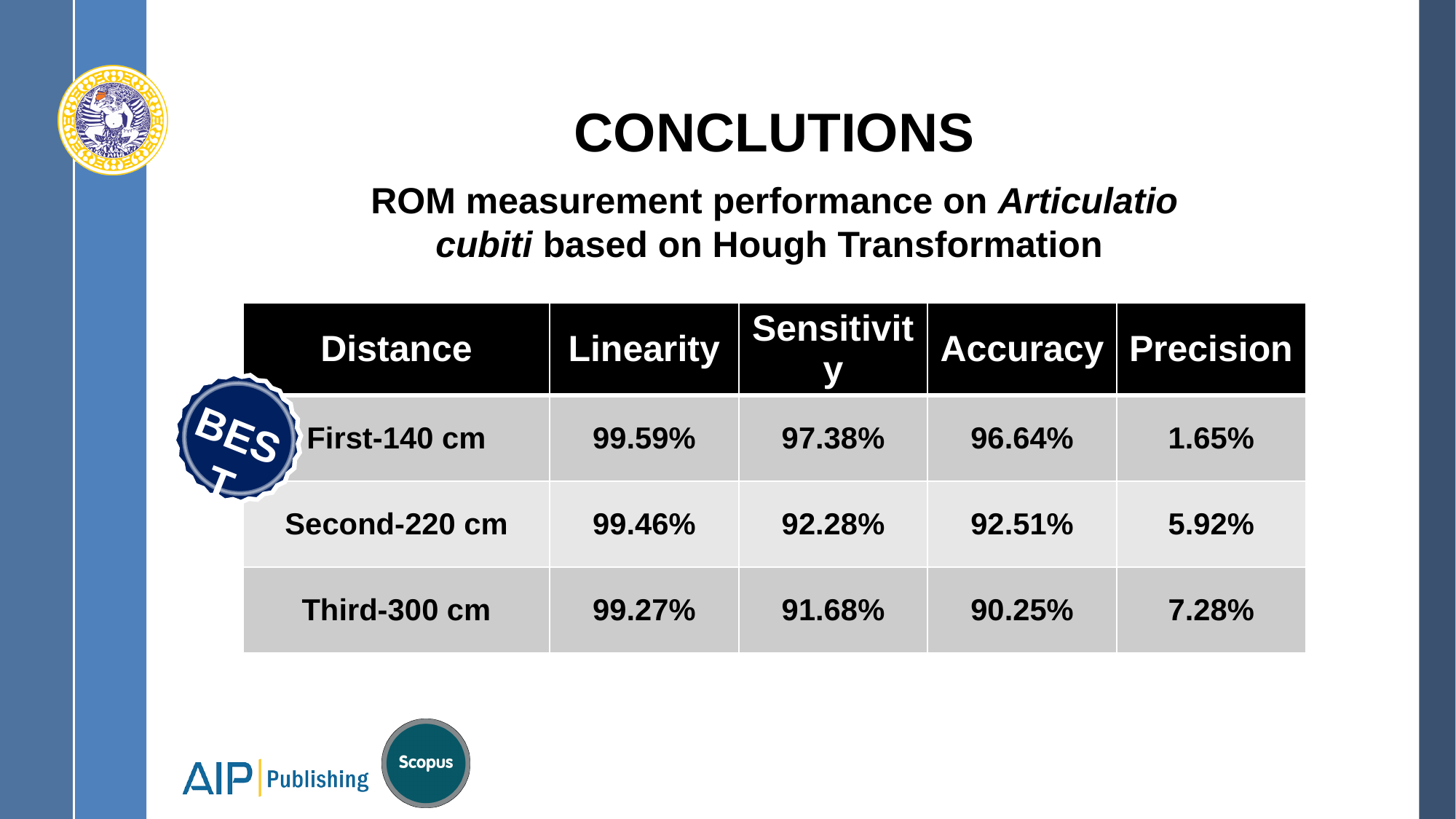

# CONCLUTIONS
ROM measurement performance on Articulatio cubiti based on Hough Transformation
| Distance | Linearity | Sensitivity | Accuracy | Precision |
| --- | --- | --- | --- | --- |
| First-140 cm | 99.59% | 97.38% | 96.64% | 1.65% |
| Second-220 cm | 99.46% | 92.28% | 92.51% | 5.92% |
| Third-300 cm | 99.27% | 91.68% | 90.25% | 7.28% |

BEST